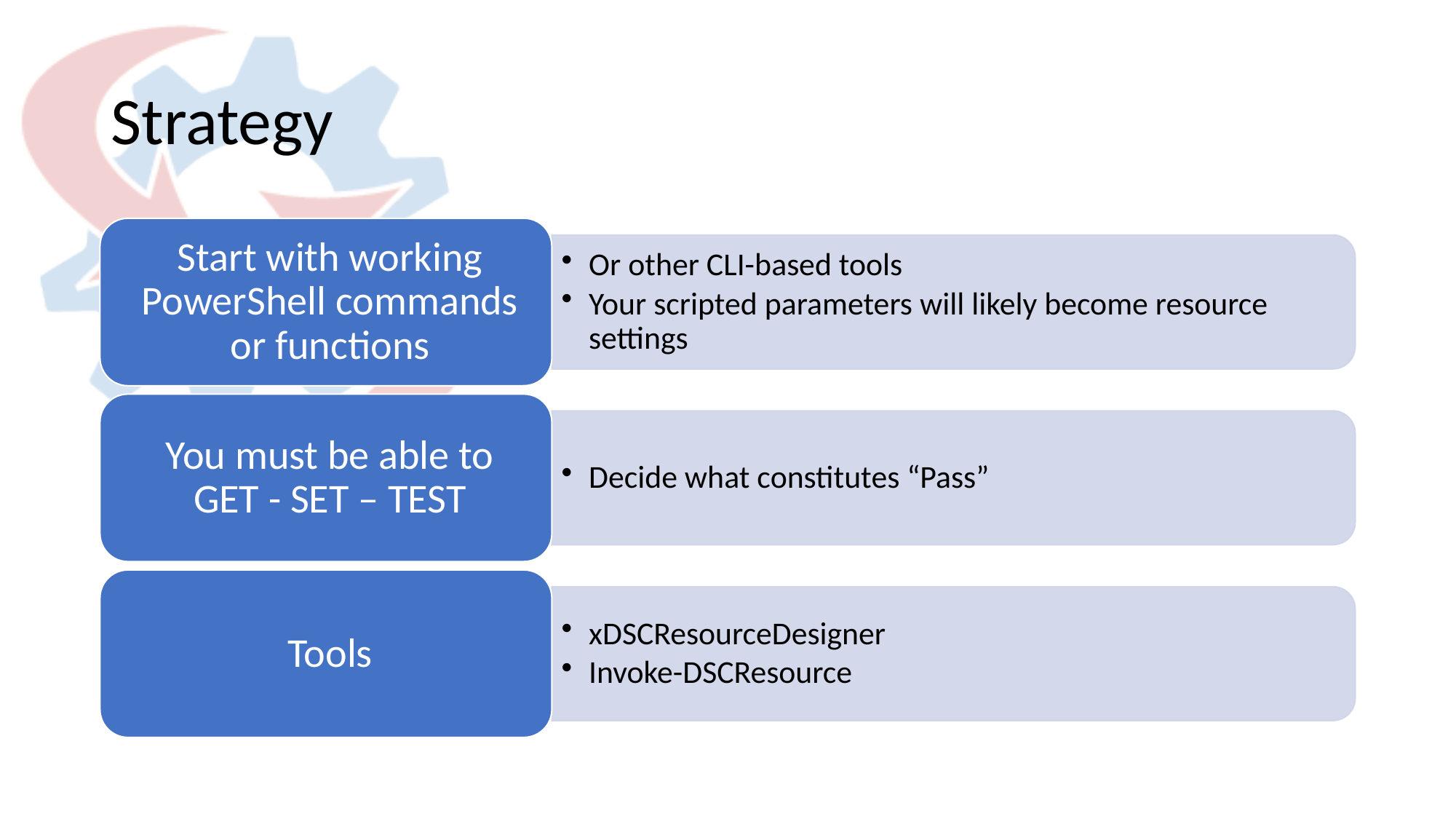

# Strategy
Or other CLI-based tools
Your scripted parameters will likely become resource settings
Start with working PowerShell commands or functions
Decide what constitutes “Pass”
You must be able to GET - SET – TEST
xDSCResourceDesigner
Invoke-DSCResource
Tools